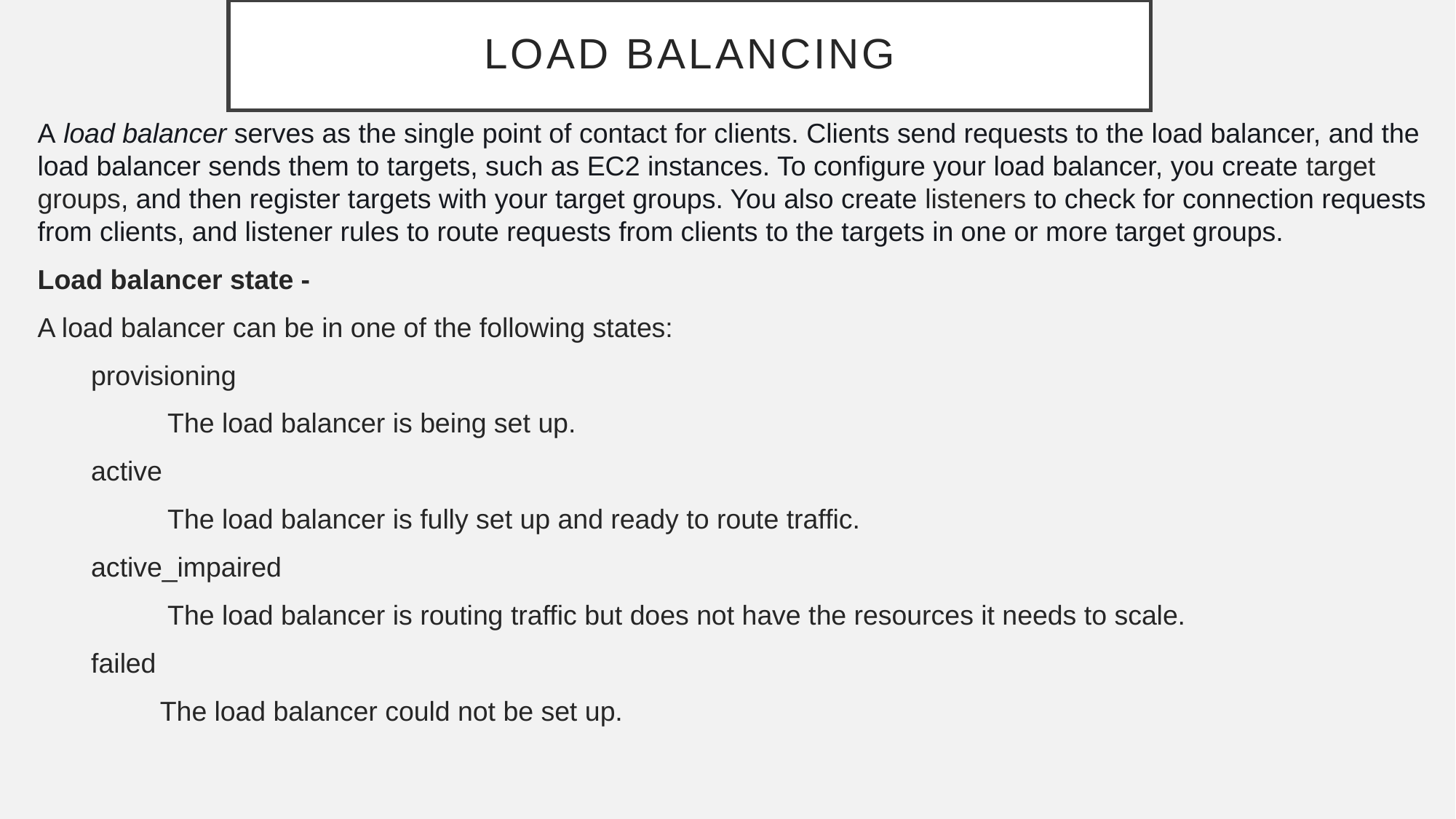

# LOAD BALANCING
A load balancer serves as the single point of contact for clients. Clients send requests to the load balancer, and the load balancer sends them to targets, such as EC2 instances. To configure your load balancer, you create target groups, and then register targets with your target groups. You also create listeners to check for connection requests from clients, and listener rules to route requests from clients to the targets in one or more target groups.
Load balancer state -
A load balancer can be in one of the following states:
       provisioning
                 The load balancer is being set up.
       active
                 The load balancer is fully set up and ready to route traffic.
       active_impaired
                 The load balancer is routing traffic but does not have the resources it needs to scale.
       failed
                The load balancer could not be set up.